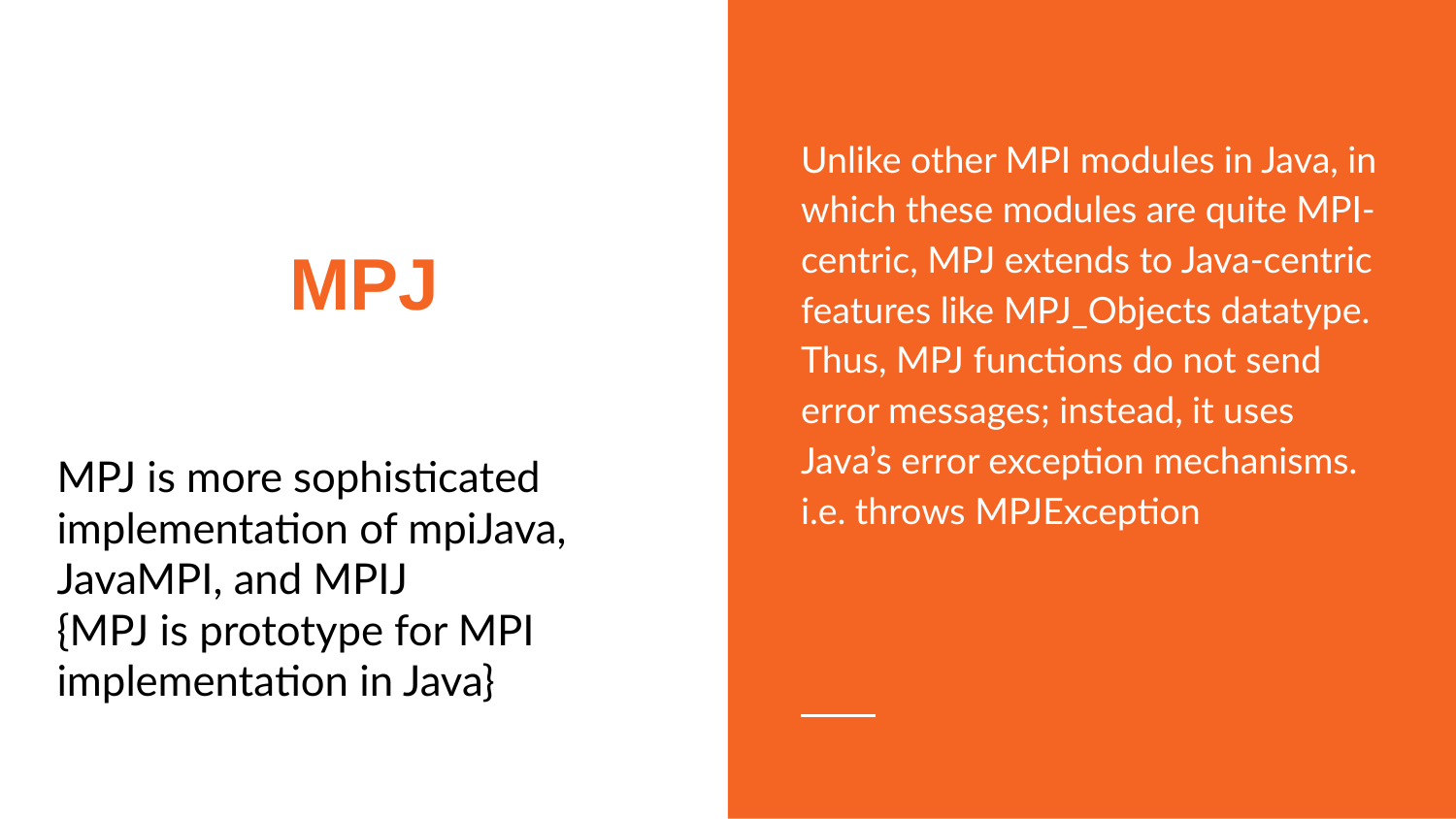

Unlike other MPI modules in Java, in which these modules are quite MPI-centric, MPJ extends to Java-centric features like MPJ_Objects datatype.
Thus, MPJ functions do not send error messages; instead, it uses Java’s error exception mechanisms.
i.e. throws MPJException

# MPJ
MPJ is more sophisticated implementation of mpiJava, JavaMPI, and MPIJ
{MPJ is prototype for MPI implementation in Java}